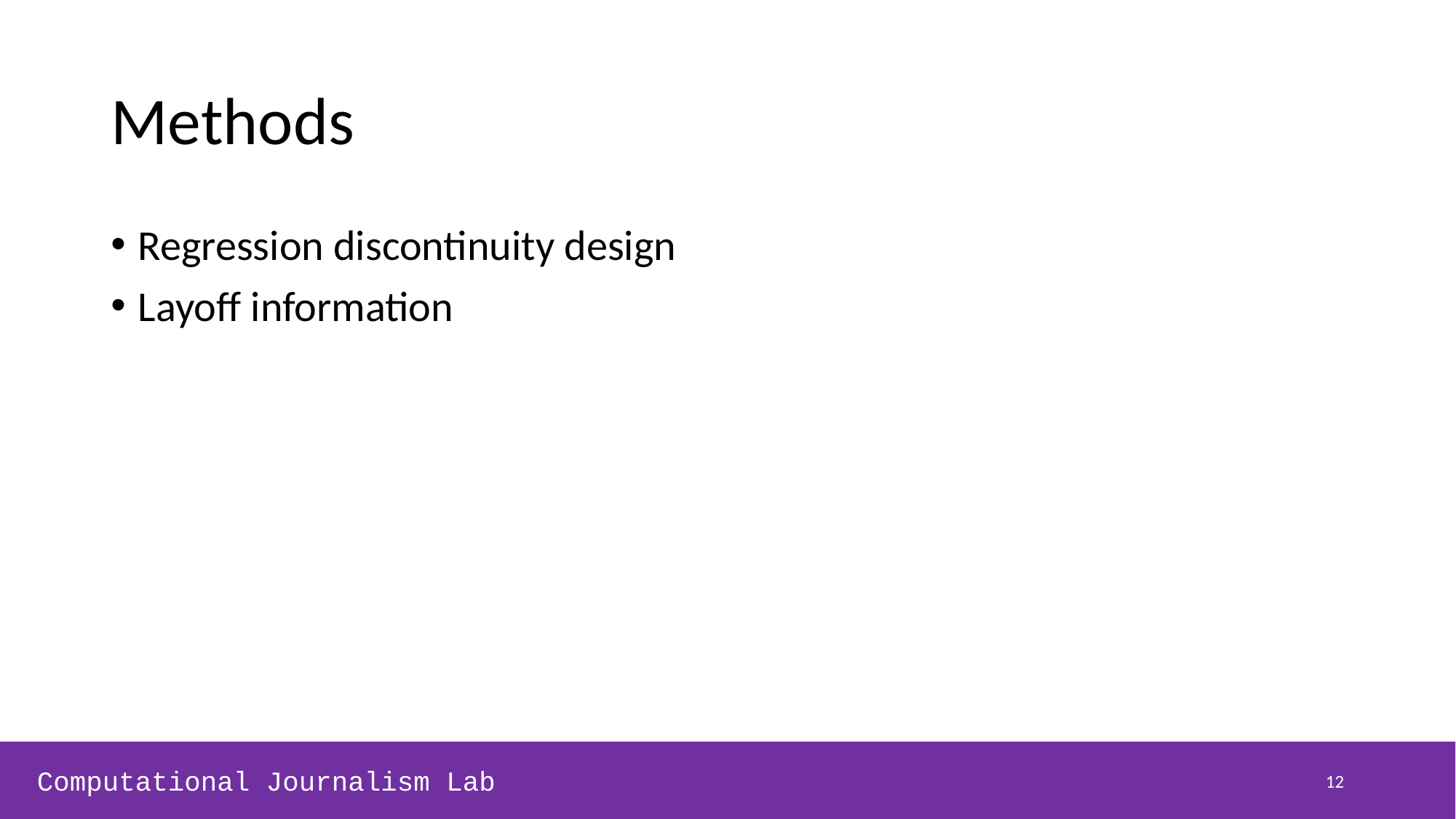

# Methods
Regression discontinuity design
Layoff information
12